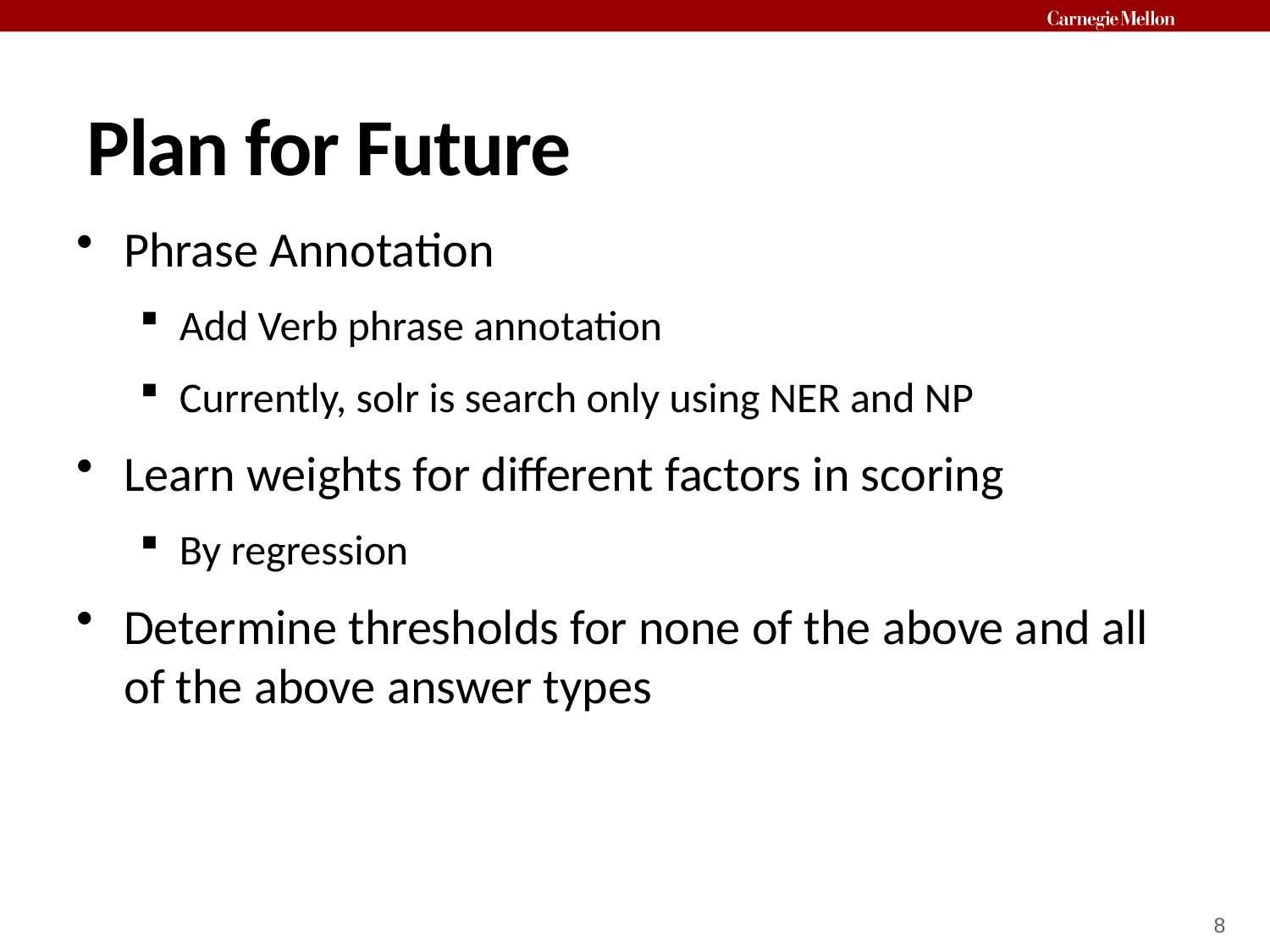

# Plan for Future
Phrase Annotation
Add Verb phrase annotation
Currently, solr is search only using NER and NP
Learn weights for different factors in scoring
By regression
Determine thresholds for none of the above and all of the above answer types

8